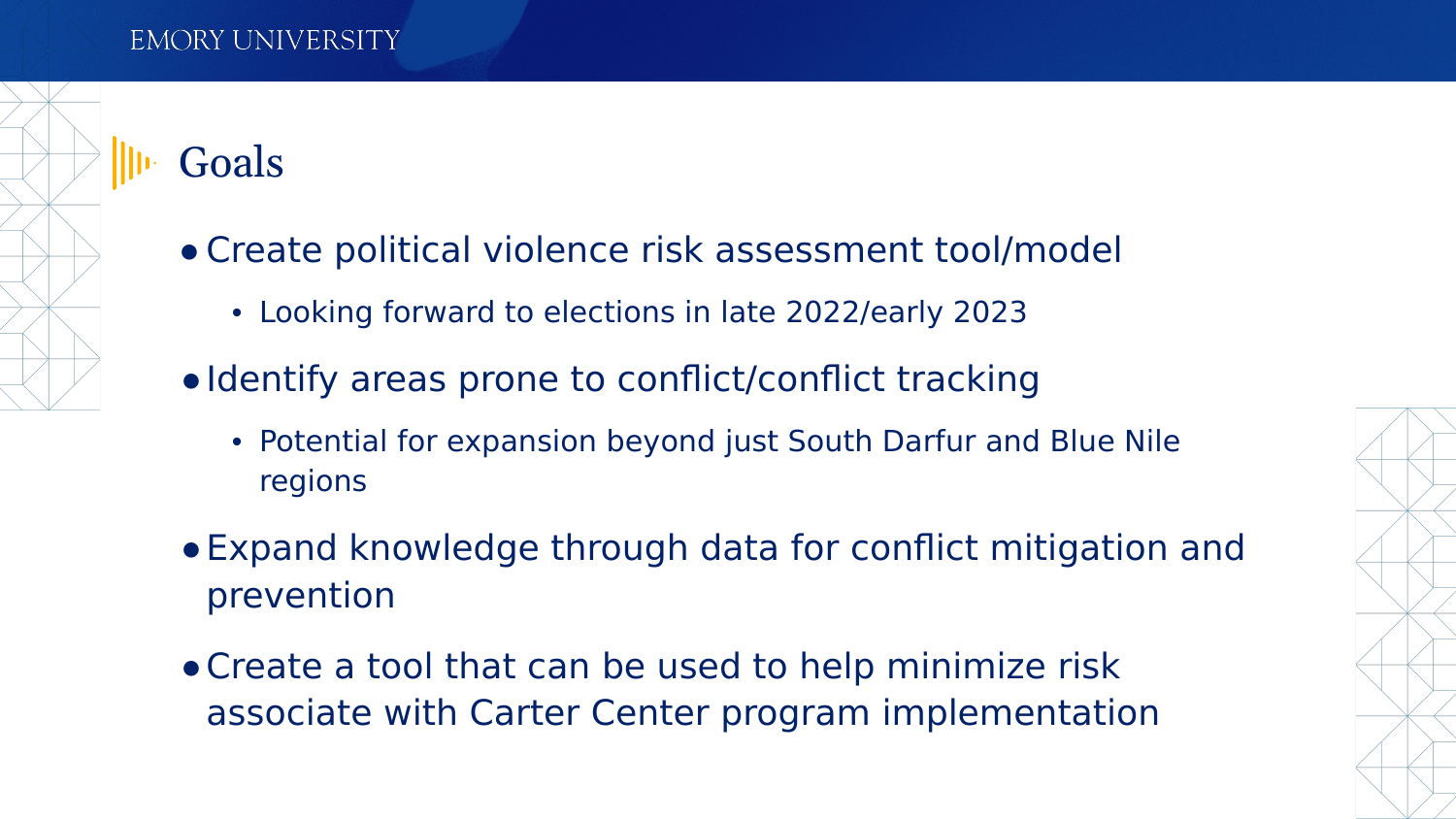

# Goals
Create political violence risk assessment tool/model
Looking forward to elections in late 2022/early 2023
Identify areas prone to conflict/conflict tracking
Potential for expansion beyond just South Darfur and Blue Nile regions
Expand knowledge through data for conflict mitigation and prevention
Create a tool that can be used to help minimize risk associate with Carter Center program implementation